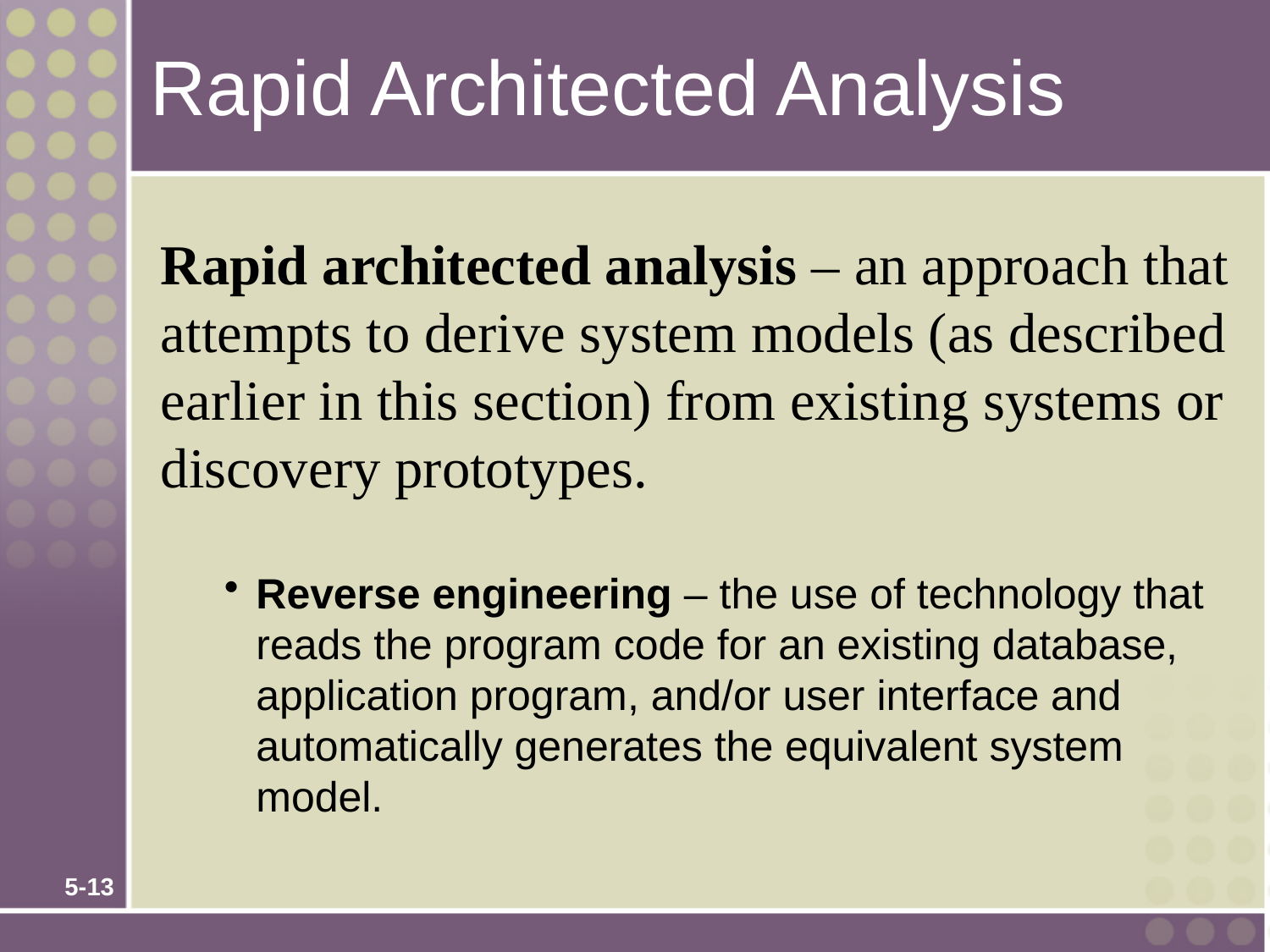

# Rapid Architected Analysis
Rapid architected analysis – an approach that attempts to derive system models (as described earlier in this section) from existing systems or discovery prototypes.
Reverse engineering – the use of technology that reads the program code for an existing database, application program, and/or user interface and automatically generates the equivalent system model.
5-13